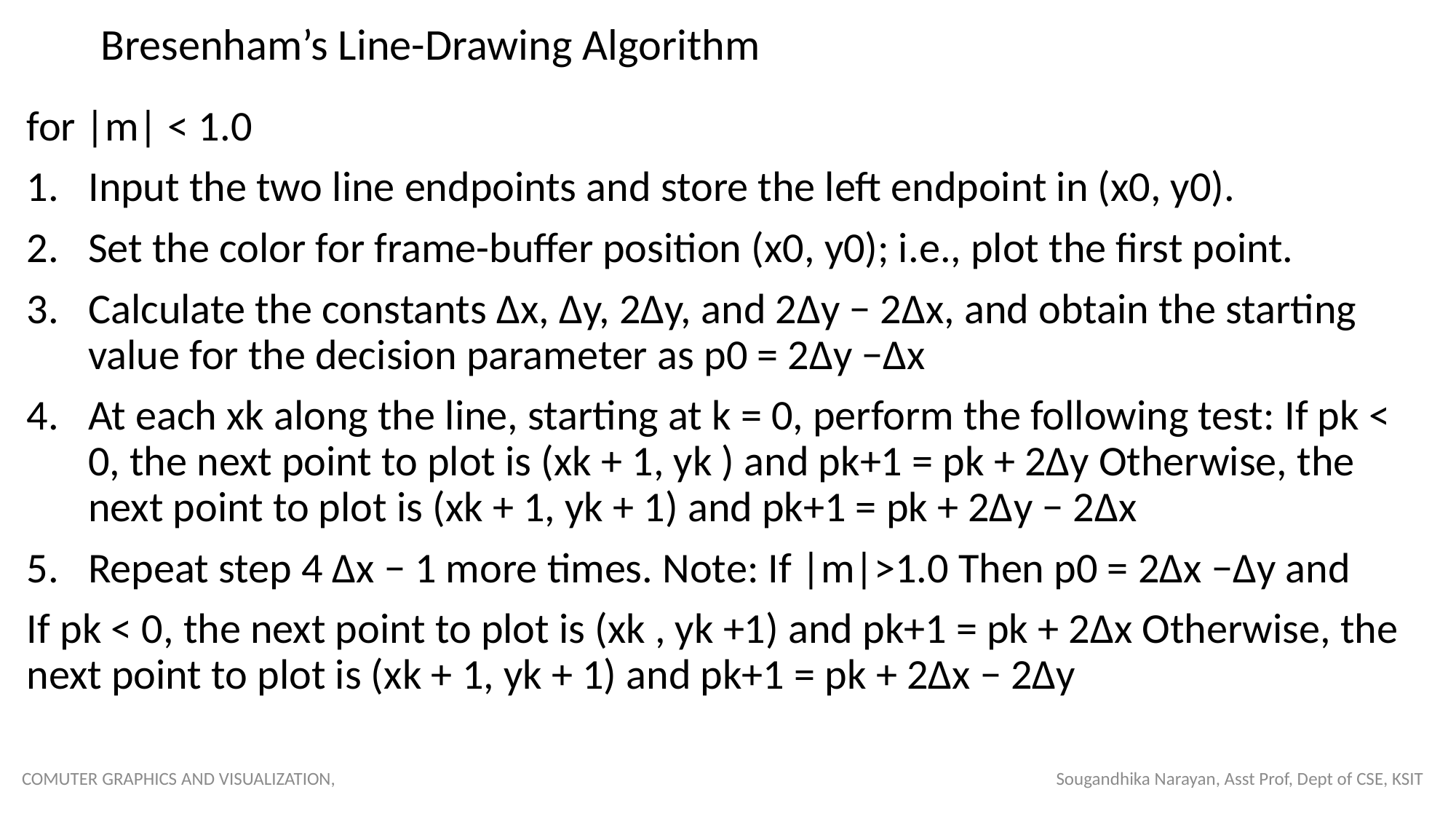

# Bresenham’s Line-Drawing Algorithm
for |m| < 1.0
Input the two line endpoints and store the left endpoint in (x0, y0).
Set the color for frame-buffer position (x0, y0); i.e., plot the first point.
Calculate the constants ∆x, ∆y, 2∆y, and 2∆y − 2∆x, and obtain the starting value for the decision parameter as p0 = 2∆y −∆x
At each xk along the line, starting at k = 0, perform the following test: If pk < 0, the next point to plot is (xk + 1, yk ) and pk+1 = pk + 2∆y Otherwise, the next point to plot is (xk + 1, yk + 1) and pk+1 = pk + 2∆y − 2∆x
Repeat step 4 ∆x − 1 more times. Note: If |m|>1.0 Then p0 = 2∆x −∆y and
If pk < 0, the next point to plot is (xk , yk +1) and pk+1 = pk + 2∆x Otherwise, the next point to plot is (xk + 1, yk + 1) and pk+1 = pk + 2∆x − 2∆y
COMUTER GRAPHICS AND VISUALIZATION,                                                                                                                                                                             Sougandhika Narayan, Asst Prof, Dept of CSE, KSIT